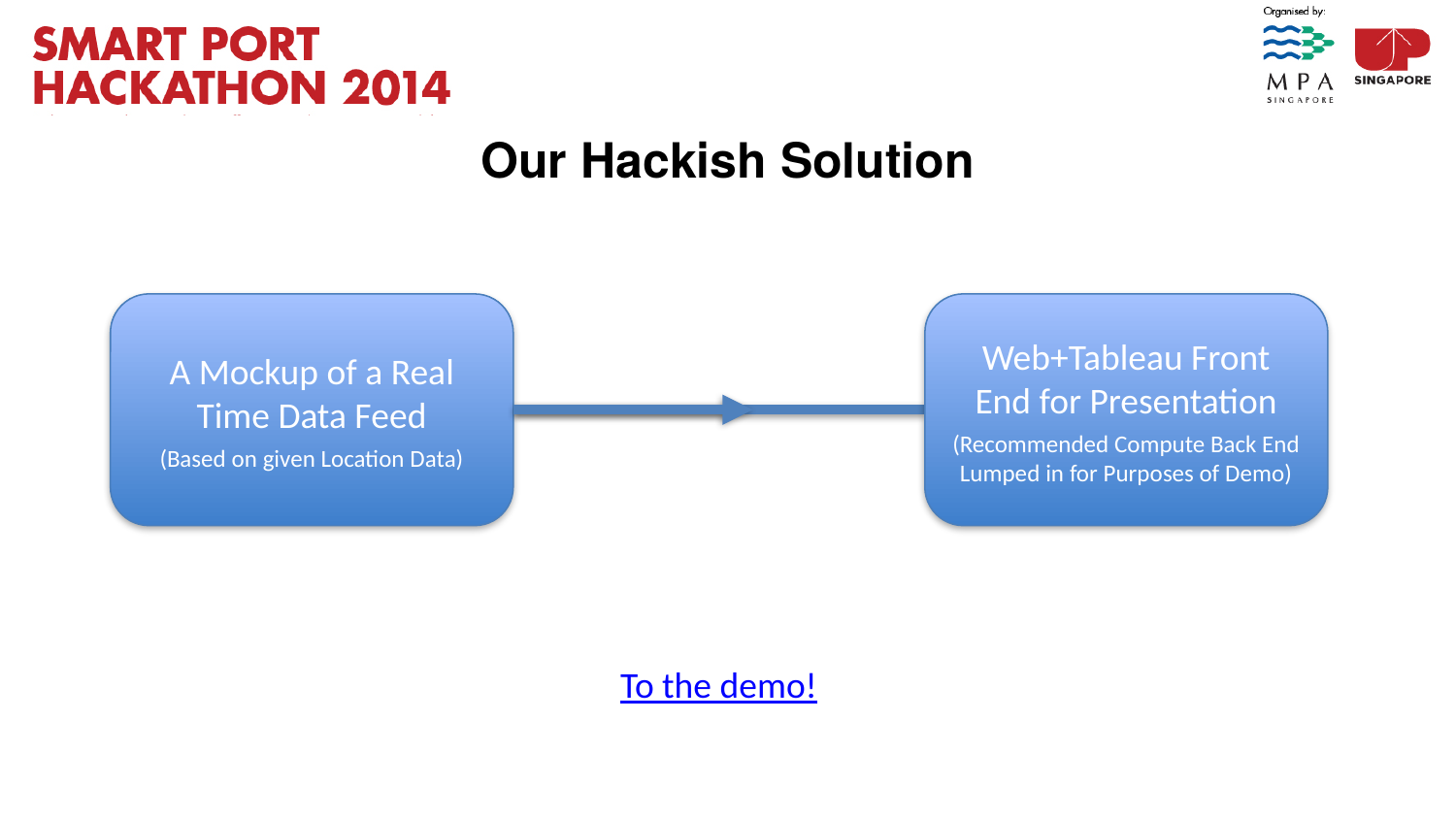

# Our Hackish Solution
A Mockup of a Real Time Data Feed

(Based on given Location Data)
Web+Tableau Front End for Presentation

(Recommended Compute Back End Lumped in for Purposes of Demo)
To the demo!